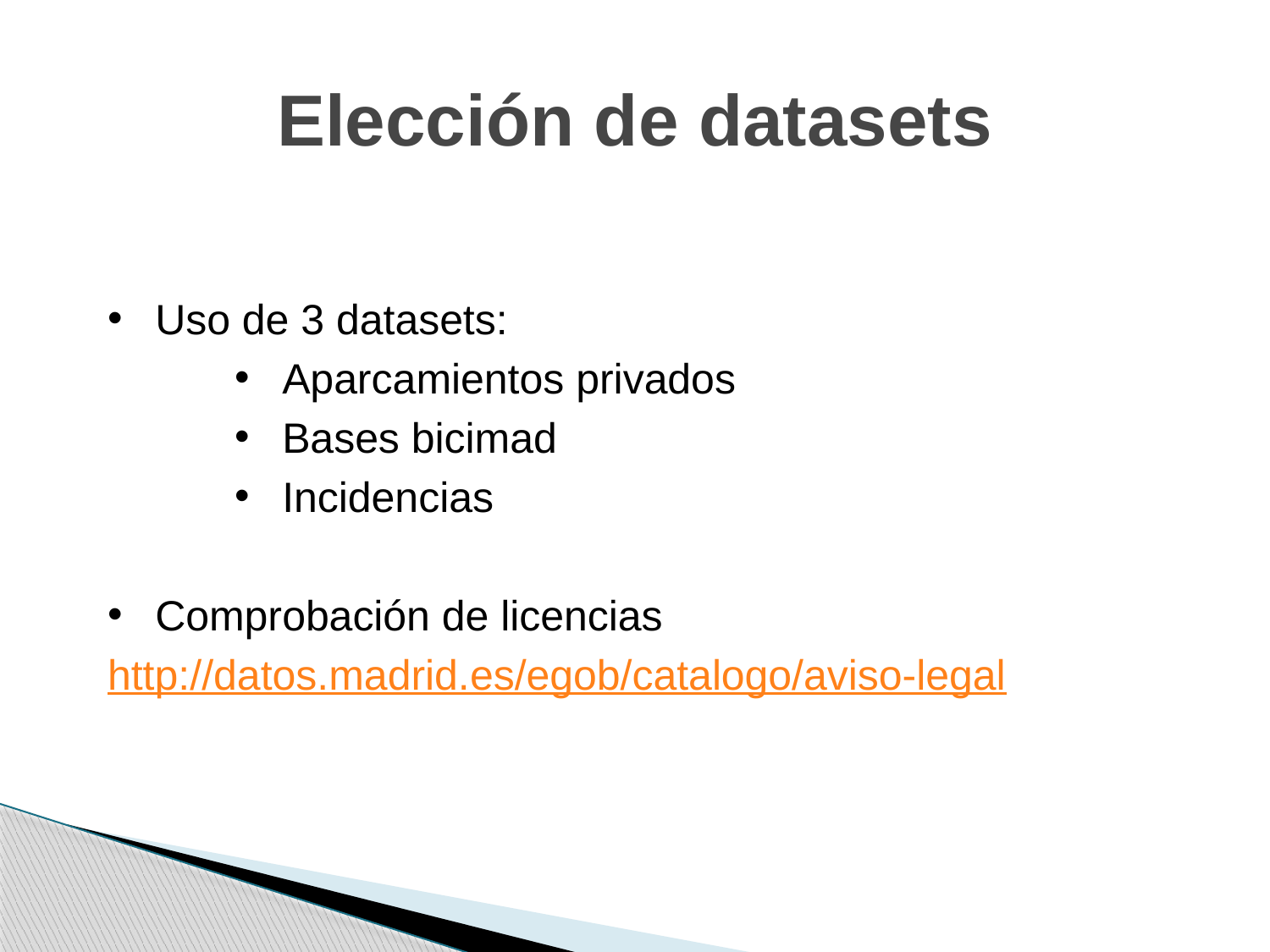

# Elección de datasets
Uso de 3 datasets:
Aparcamientos privados
Bases bicimad
Incidencias

Comprobación de licencias
http://datos.madrid.es/egob/catalogo/aviso-legal